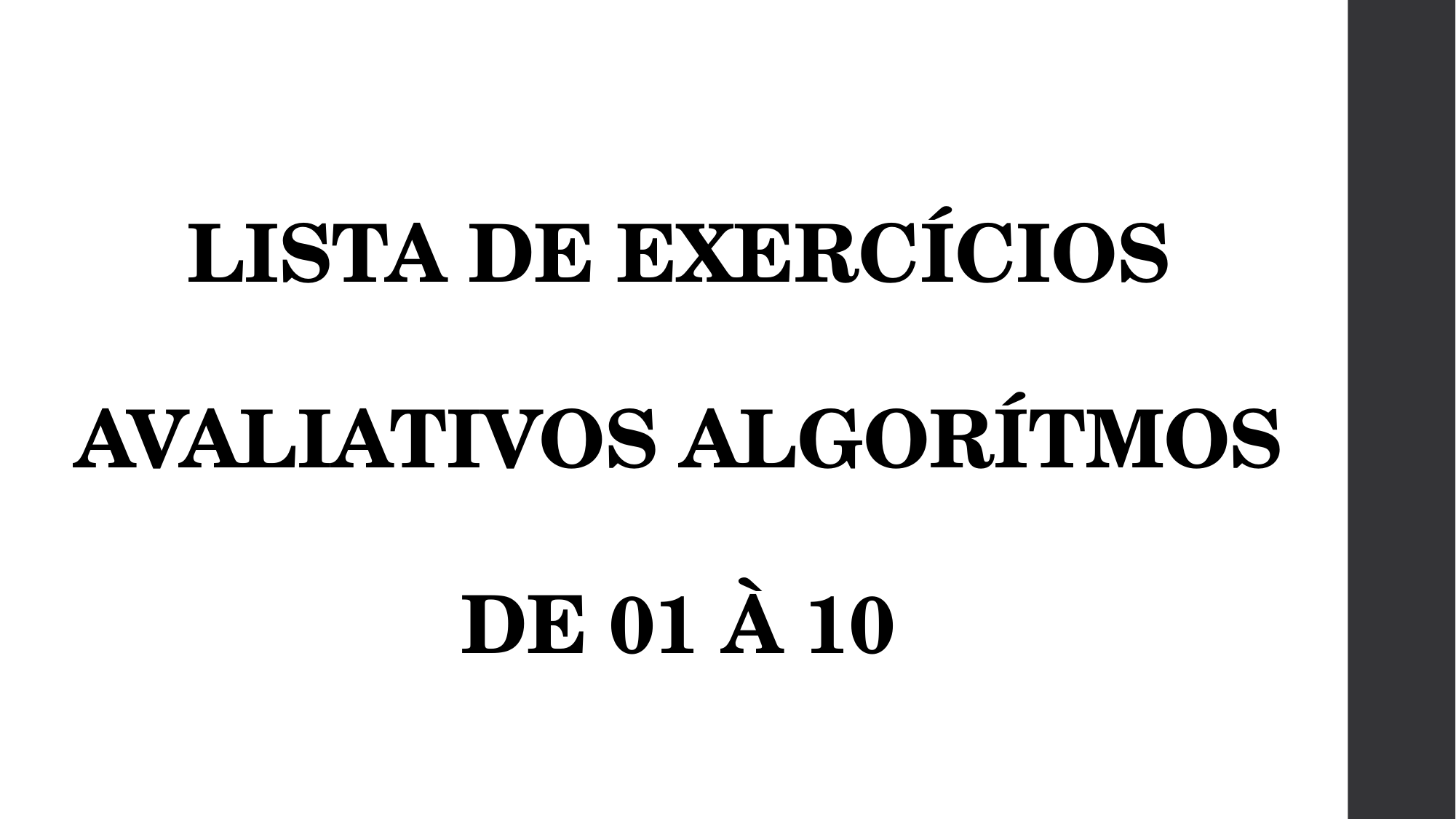

LISTA DE EXERCÍCIOS AVALIATIVOS ALGORÍTMOS
DE 01 À 10